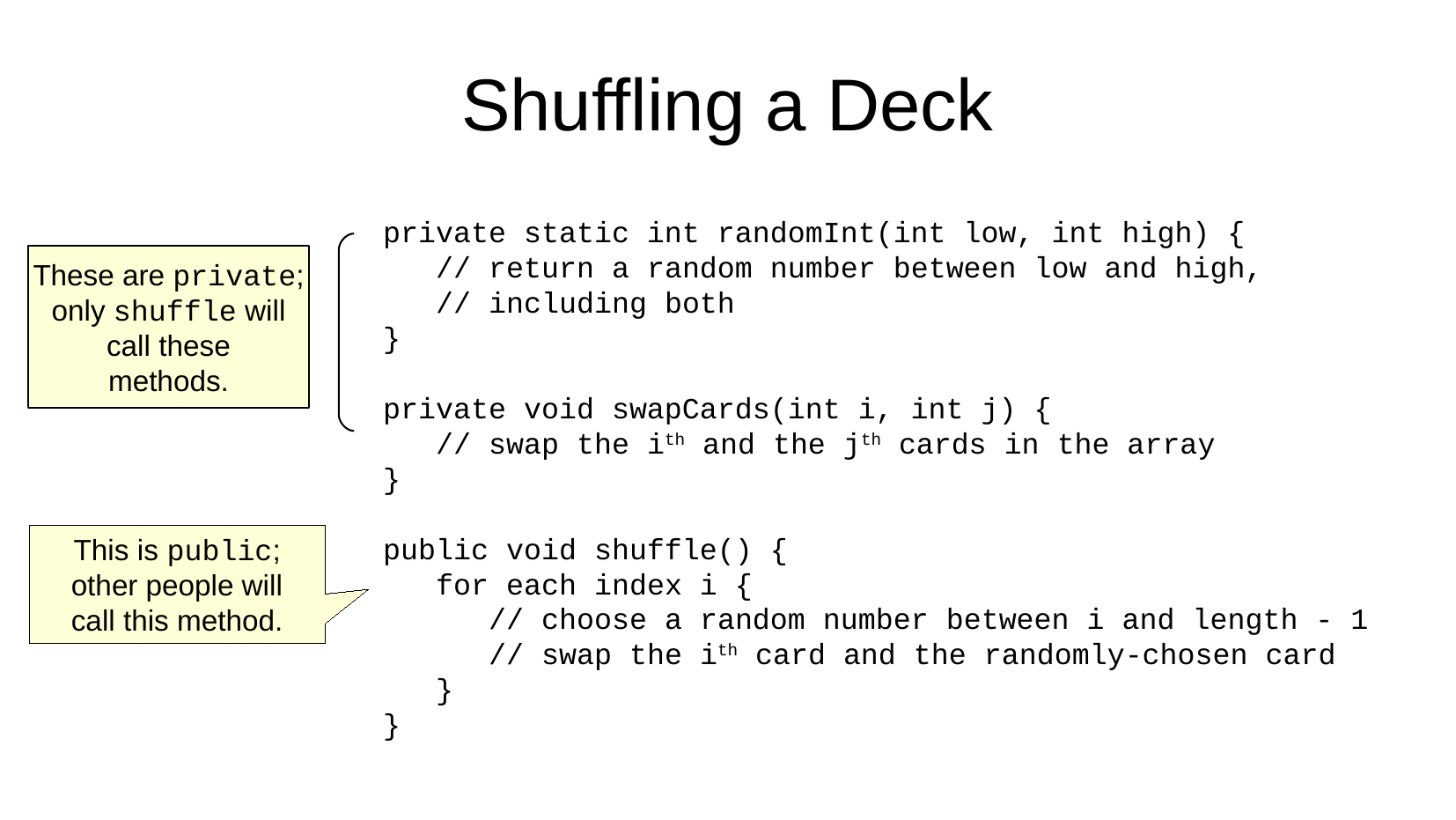

Shuffling a Deck
private static int randomInt(int low, int high) {
   // return a random number between low and high,
   // including both
}

private void swapCards(int i, int j) {
   // swap the ith and the jth cards in the array
}

public void shuffle() {
   for each index i {
      // choose a random number between i and length - 1
      // swap the ith card and the randomly-chosen card
   }
}

These are private;
only shuffle will
call these
methods.
This is public;
other people will
call this method.